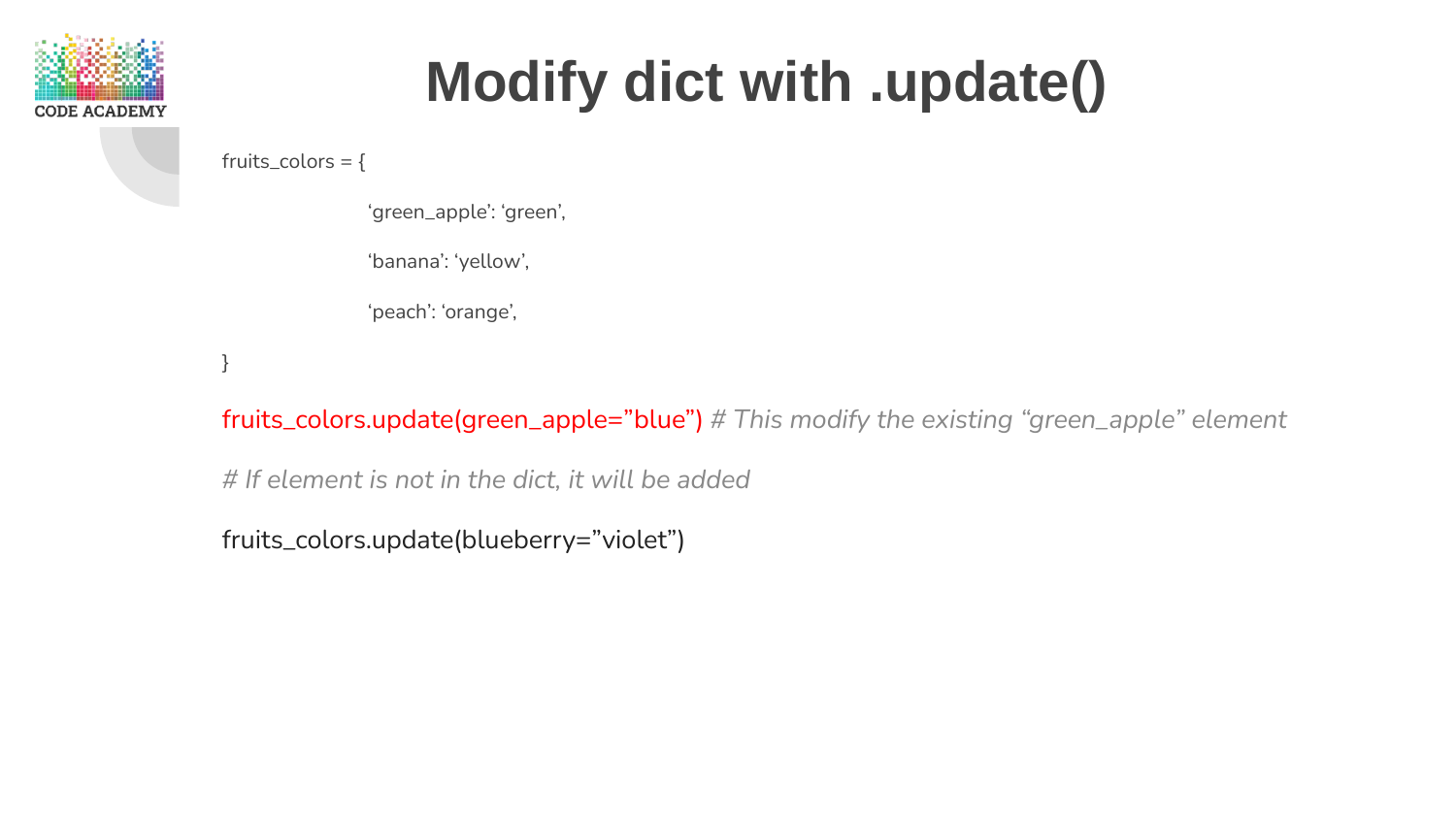

# Modify dict with .update()
fruits_colors = {
	‘green_apple’: ‘green’,
	‘banana’: ‘yellow’,
	‘peach’: ‘orange’,
}
fruits_colors.update(green_apple=”blue”) # This modify the existing “green_apple” element
# If element is not in the dict, it will be added
fruits_colors.update(blueberry=”violet”)